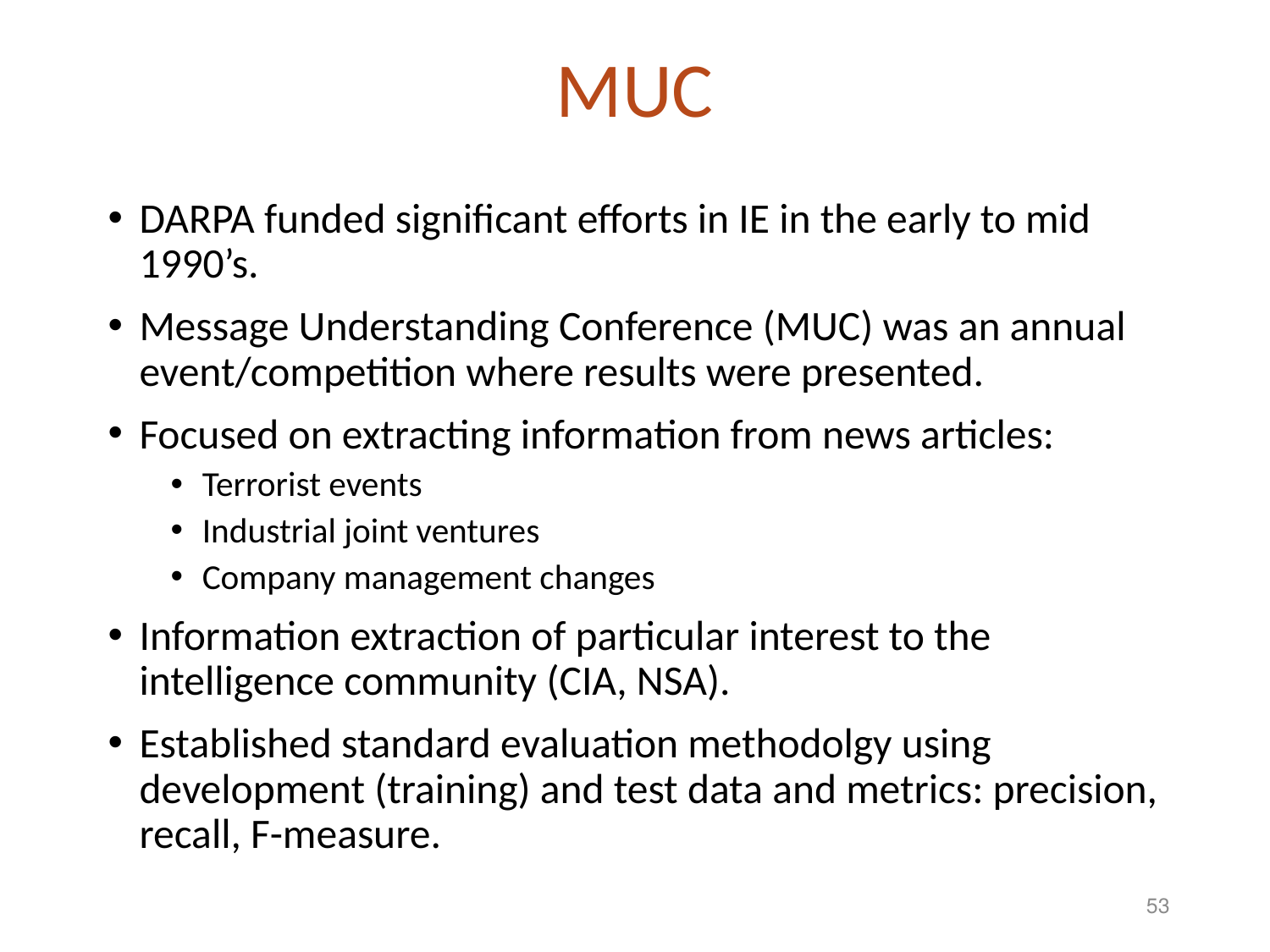

# MUC
DARPA funded significant efforts in IE in the early to mid 1990’s.
Message Understanding Conference (MUC) was an annual event/competition where results were presented.
Focused on extracting information from news articles:
Terrorist events
Industrial joint ventures
Company management changes
Information extraction of particular interest to the intelligence community (CIA, NSA).
Established standard evaluation methodolgy using development (training) and test data and metrics: precision, recall, F-measure.
53